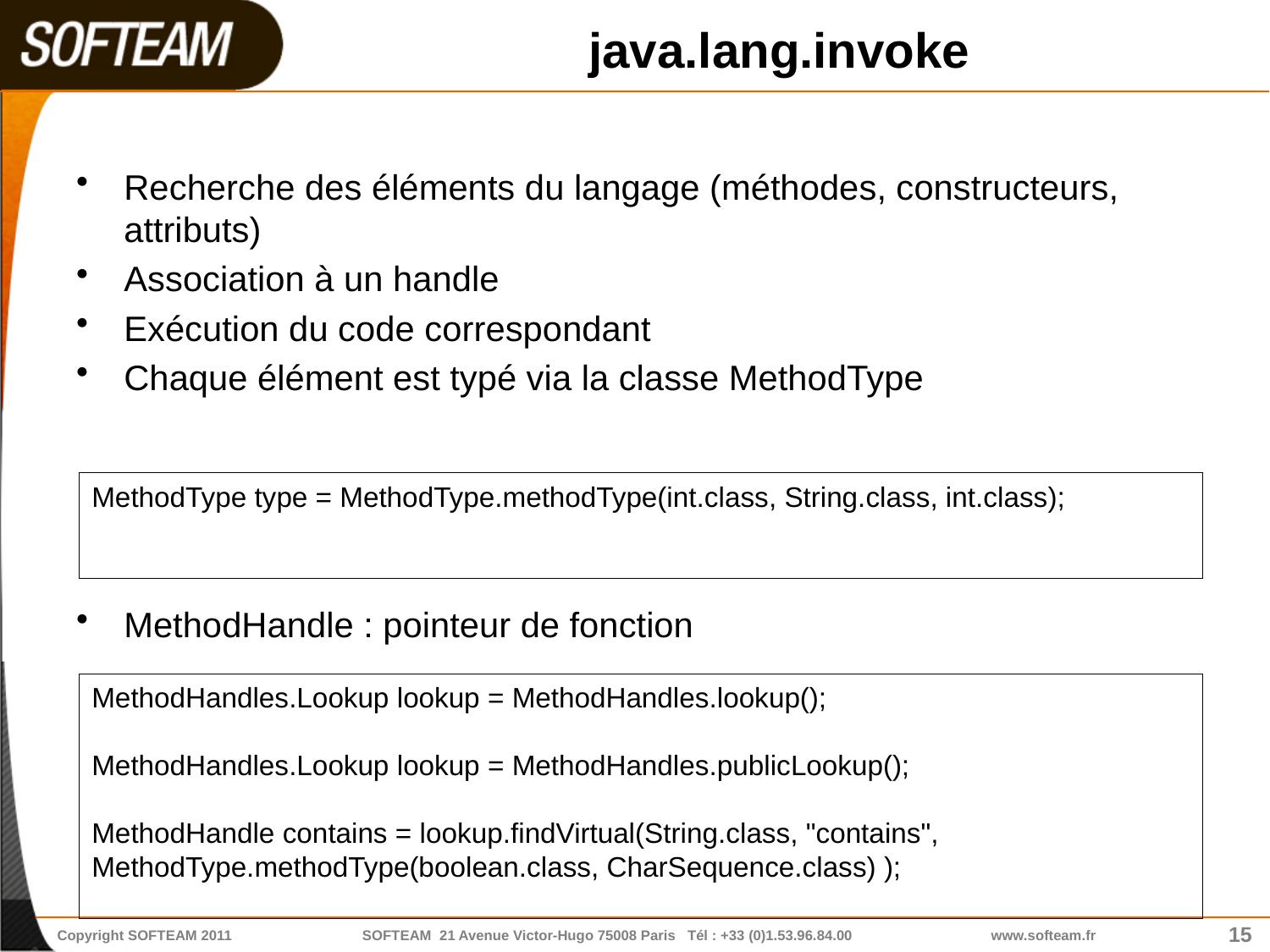

# java.lang.invoke
Recherche des éléments du langage (méthodes, constructeurs, attributs)
Association à un handle
Exécution du code correspondant
Chaque élément est typé via la classe MethodType

MethodHandle : pointeur de fonction

MethodType type = MethodType.methodType(int.class, String.class, int.class);

MethodHandles.Lookup lookup = MethodHandles.lookup();
MethodHandles.Lookup lookup = MethodHandles.publicLookup();

MethodHandle contains = lookup.findVirtual(String.class, "contains", MethodType.methodType(boolean.class, CharSequence.class) );